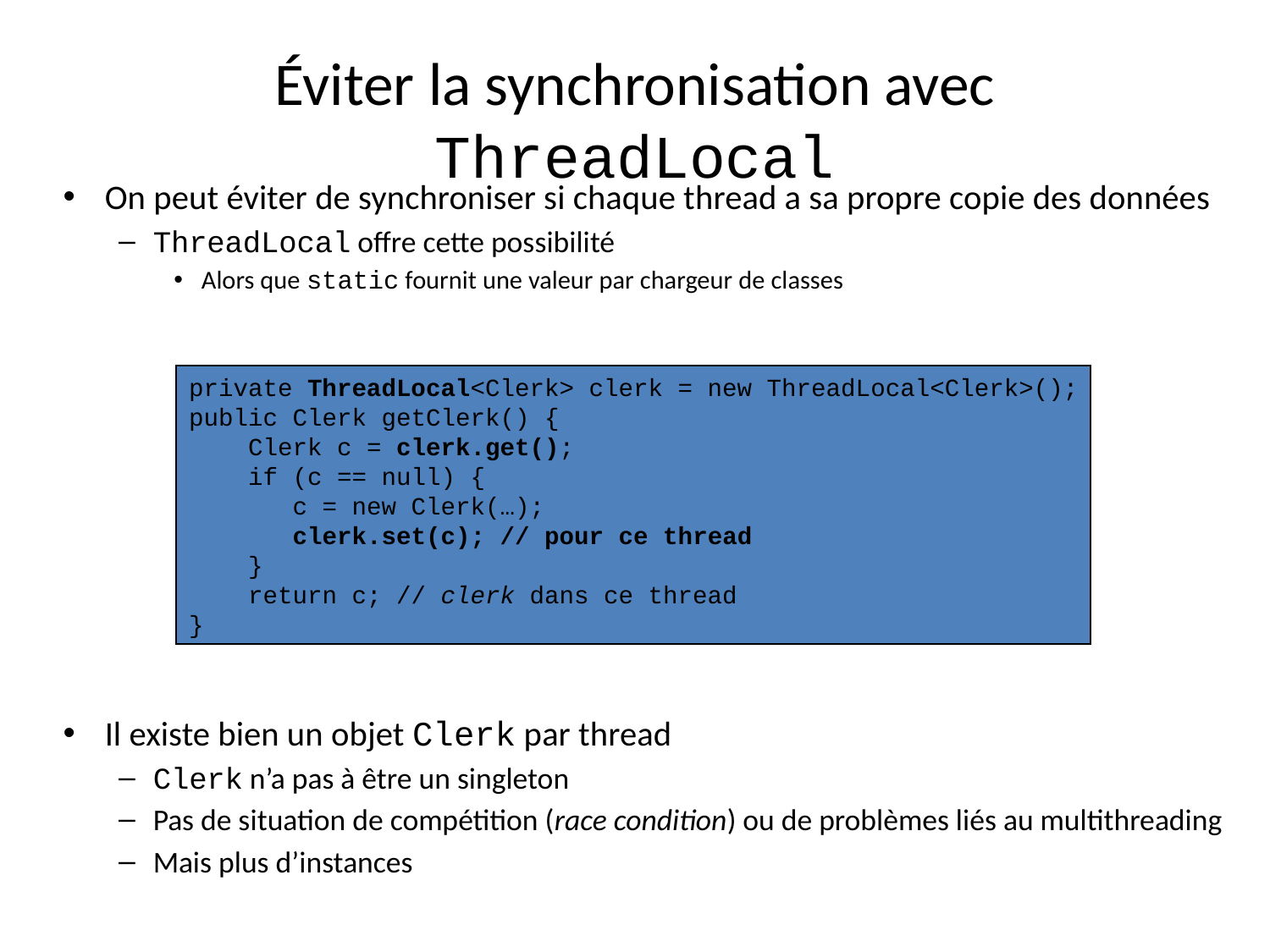

# Éviter la synchronisation avec ThreadLocal
On peut éviter de synchroniser si chaque thread a sa propre copie des données
ThreadLocal offre cette possibilité
Alors que static fournit une valeur par chargeur de classes

Il existe bien un objet Clerk par thread
Clerk n’a pas à être un singleton
Pas de situation de compétition (race condition) ou de problèmes liés au multithreading
Mais plus d’instances
private ThreadLocal<Clerk> clerk = new ThreadLocal<Clerk>();
public Clerk getClerk() {
    Clerk c = clerk.get();
    if (c == null) {
       c = new Clerk(…);
       clerk.set(c); // pour ce thread
    }
    return c; // clerk dans ce thread
}